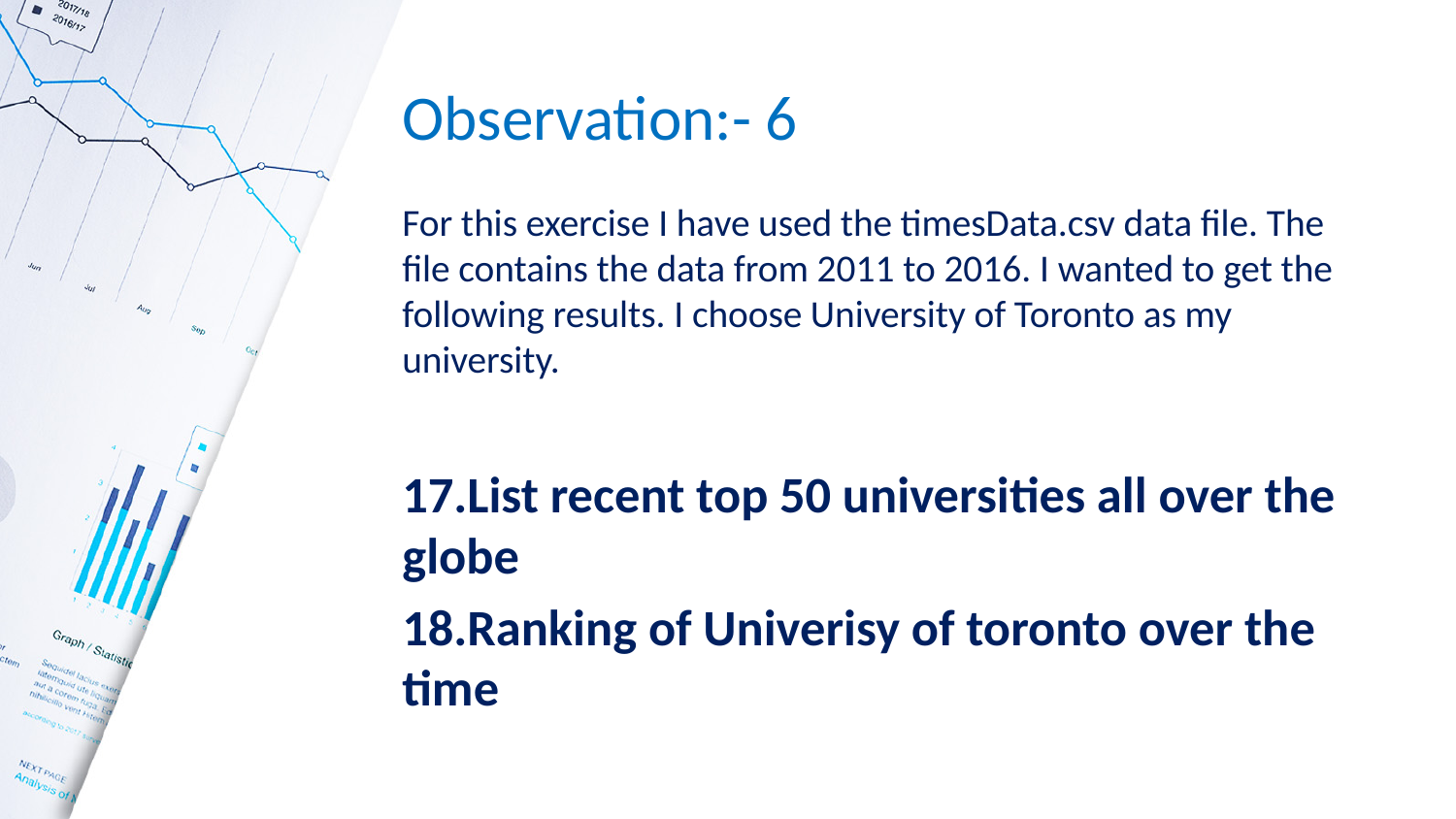

# Observation:- 6
For this exercise I have used the timesData.csv data file. The file contains the data from 2011 to 2016. I wanted to get the following results. I choose University of Toronto as my university.

17.List recent top 50 universities all over the globe
18.Ranking of Univerisy of toronto over the time